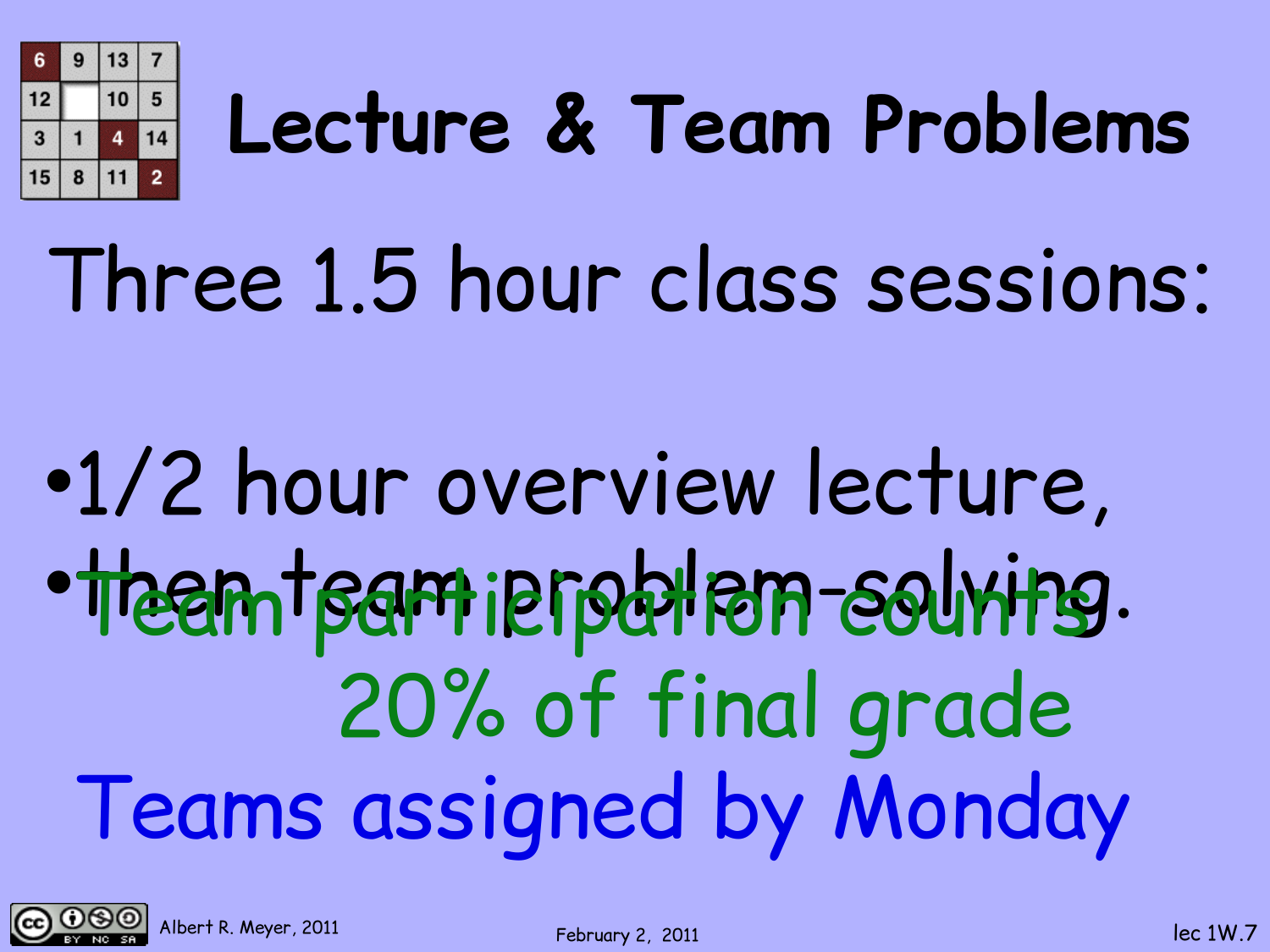

# Lecture & Team Problems
Three 1.5 hour class sessions:
1/2 hour overview lecture,
then team problem-solving.
Team participation counts
        20% of final grade
Teams assigned by Monday
      lec 1W.7